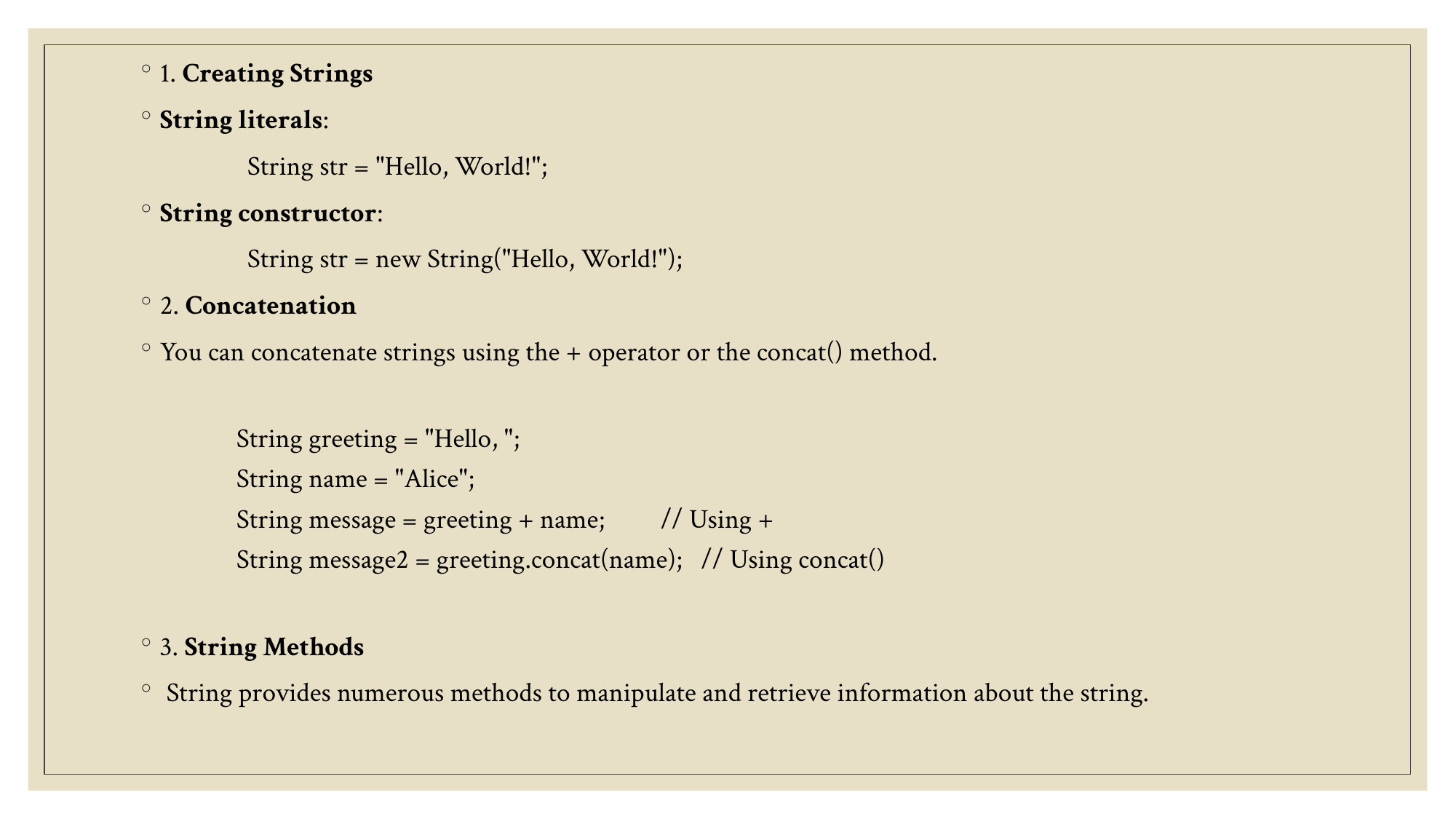

1. Creating Strings
String literals:
 	String str = "Hello, World!";
String constructor:
 	String str = new String("Hello, World!");
2. Concatenation
You can concatenate strings using the + operator or the concat() method.

String greeting = "Hello, ";
String name = "Alice";
String message = greeting + name;         // Using +
String message2 = greeting.concat(name);   // Using concat()

3. String Methods
 String provides numerous methods to manipulate and retrieve information about the string.